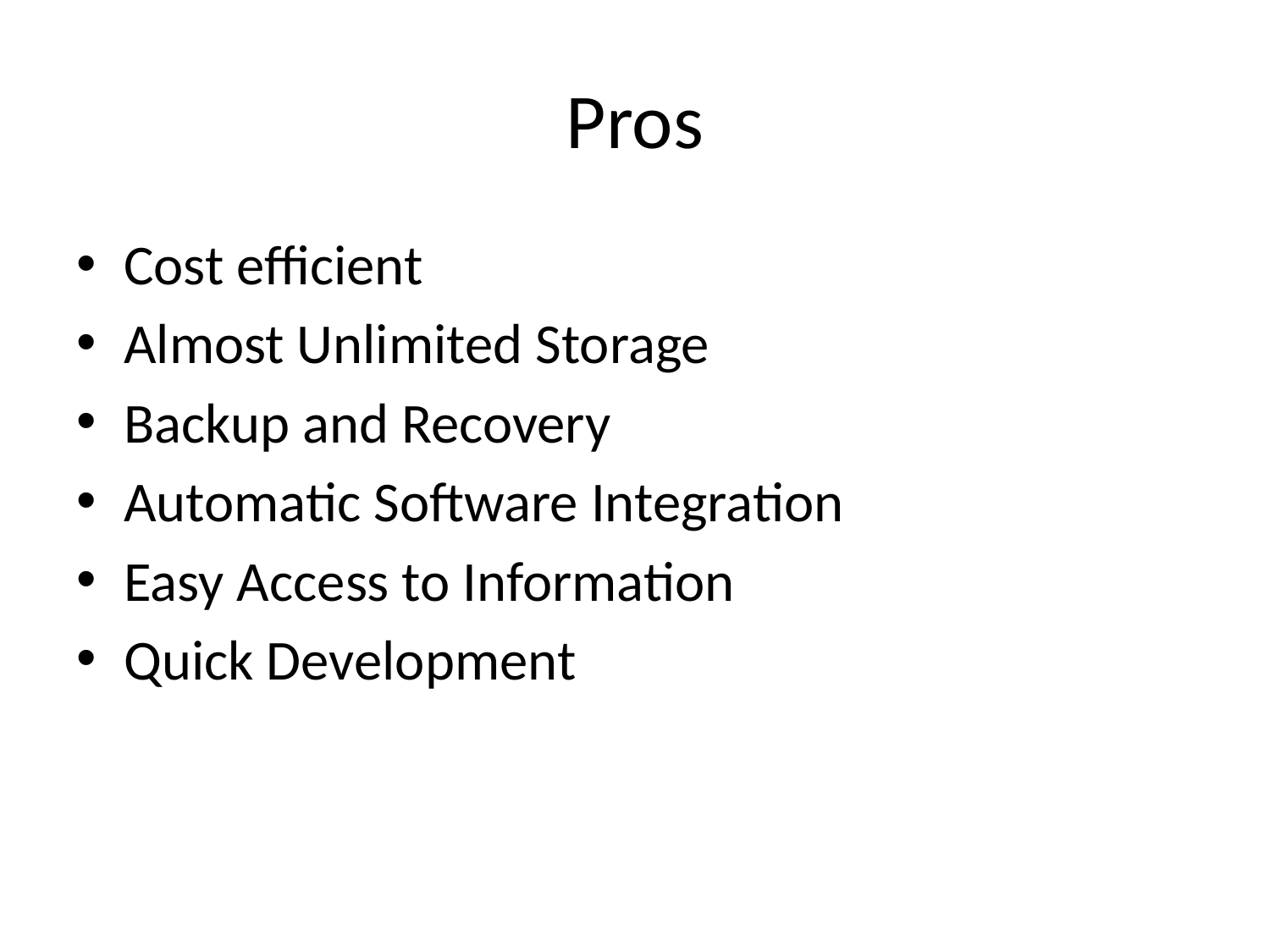

# Pros
Cost efficient
Almost Unlimited Storage
Backup and Recovery
Automatic Software Integration
Easy Access to Information
Quick Development